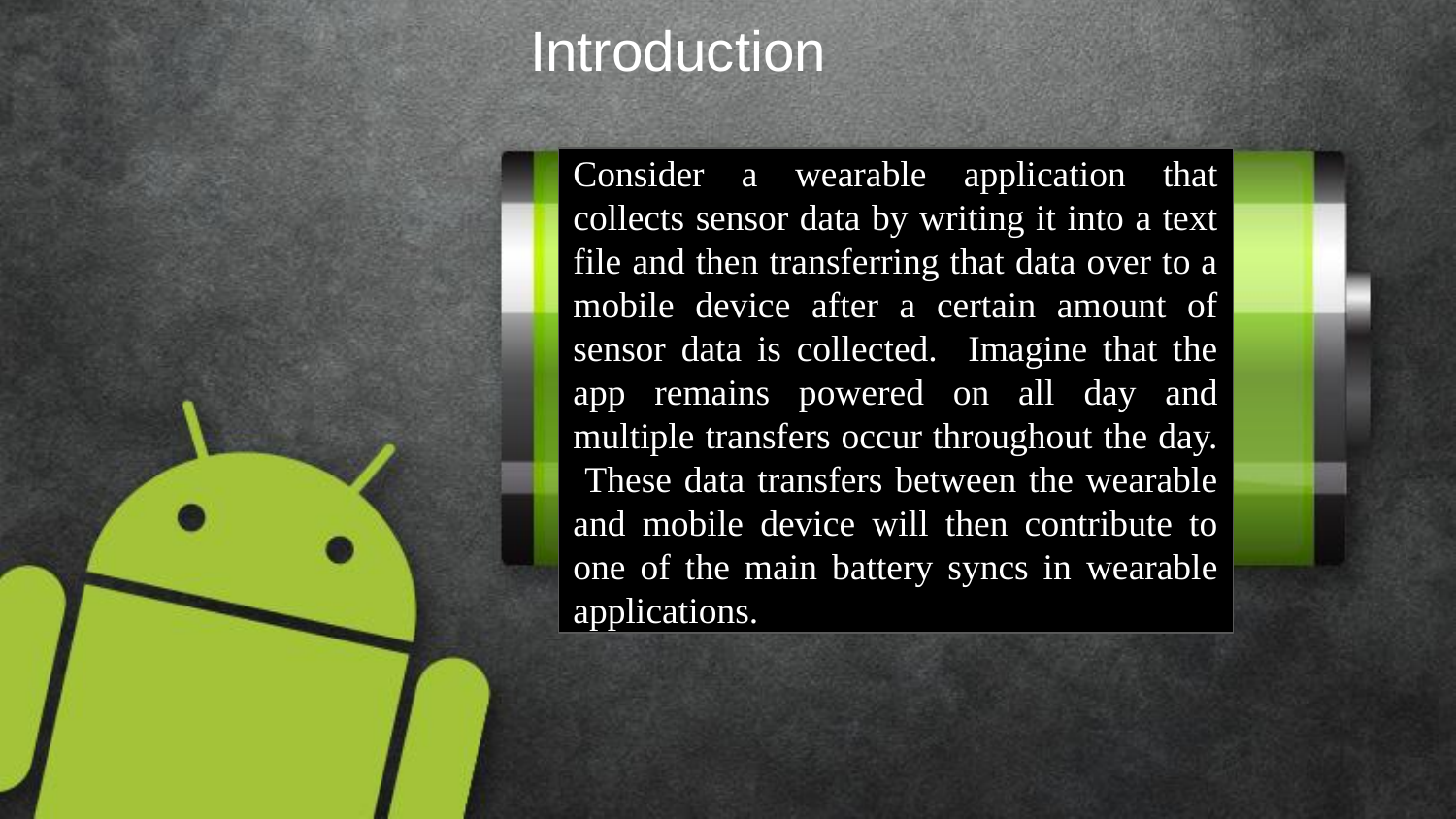

# Introduction
Consider a wearable application that collects sensor data by writing it into a text file and then transferring that data over to a mobile device after a certain amount of sensor data is collected.  Imagine that the app remains powered on all day and multiple transfers occur throughout the day.  These data transfers between the wearable and mobile device will then contribute to one of the main battery syncs in wearable applications.